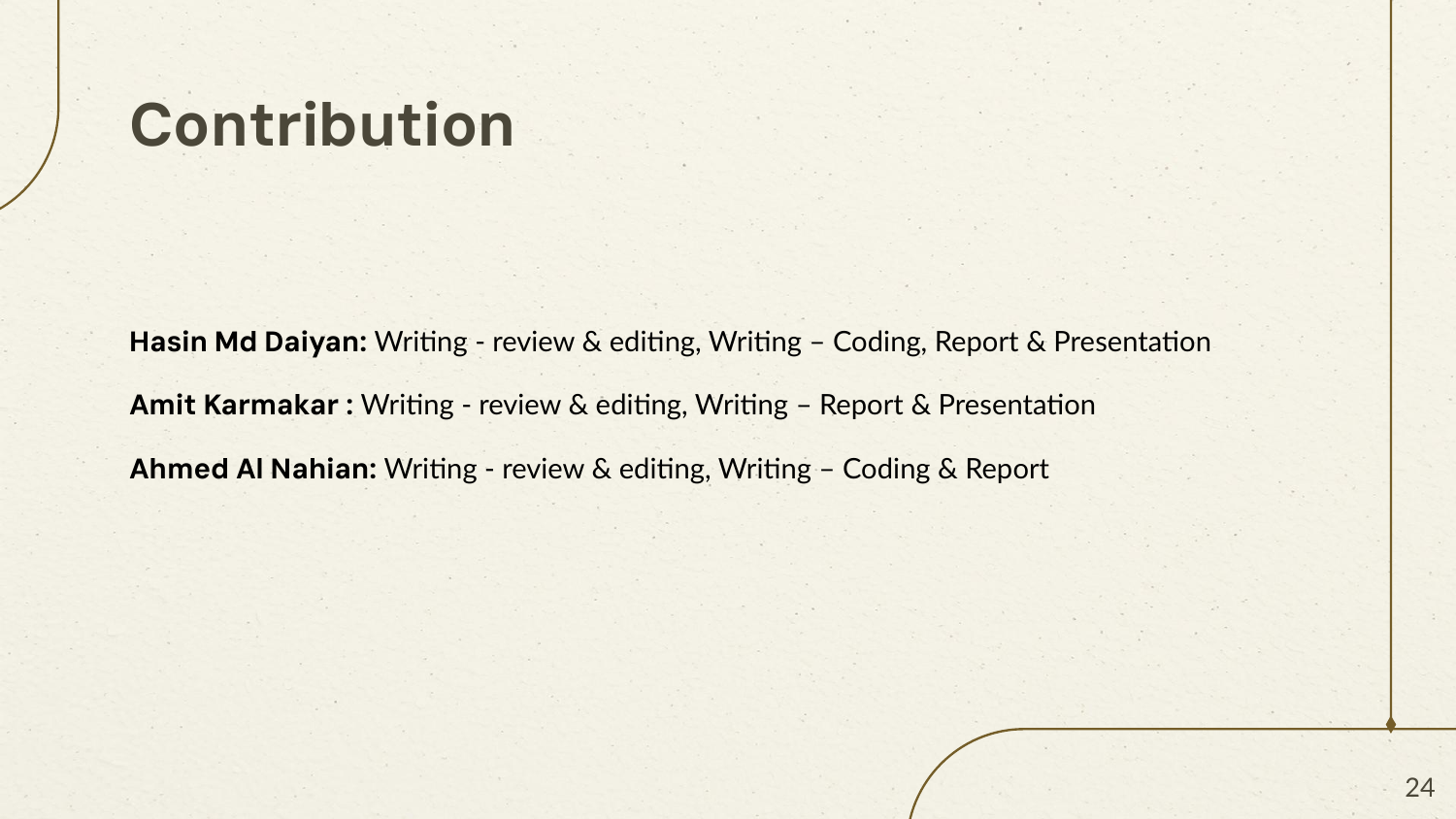

# Contribution
Hasin Md Daiyan: Writing - review & editing, Writing – Coding, Report & Presentation
Amit Karmakar : Writing - review & editing, Writing – Report & Presentation
Ahmed Al Nahian: Writing - review & editing, Writing – Coding & Report

24